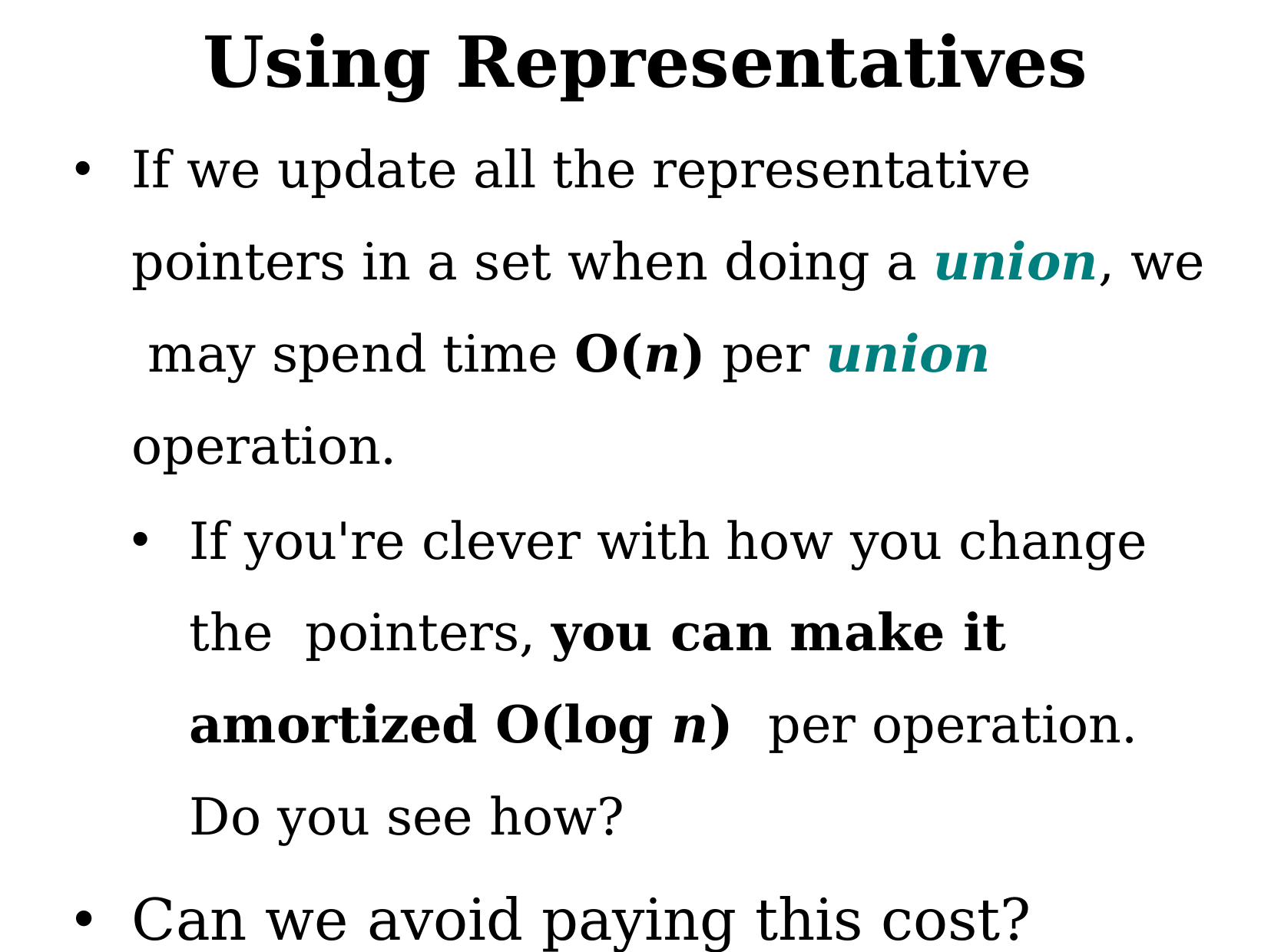

# Using Representatives
If we update all the representative  pointers in a set when doing a union, we  may spend time O(n) per union  operation.
If you're clever with how you change the  pointers, you can make it amortized O(log n)  per operation. Do you see how?
Can we avoid paying this cost?